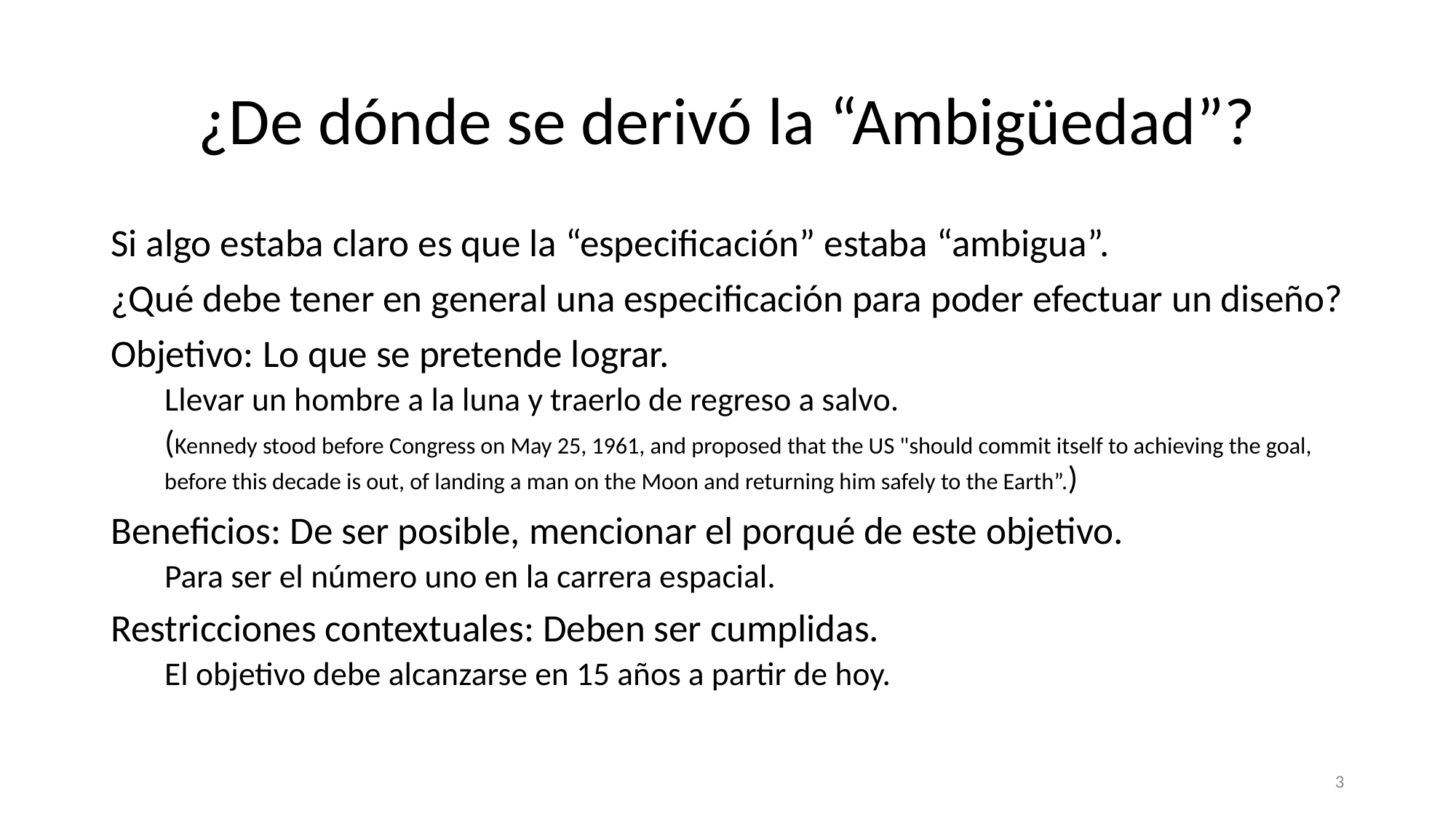

# ¿De dónde se derivó la “Ambigüedad”?
Si algo estaba claro es que la “especificación” estaba “ambigua”.
¿Qué debe tener en general una especificación para poder efectuar un diseño?
Objetivo: Lo que se pretende lograr.
Llevar un hombre a la luna y traerlo de regreso a salvo.
(Kennedy stood before Congress on May 25, 1961, and proposed that the US "should commit itself to achieving the goal, before this decade is out, of landing a man on the Moon and returning him safely to the Earth”.)
Beneficios: De ser posible, mencionar el porqué de este objetivo.
Para ser el número uno en la carrera espacial.
Restricciones contextuales: Deben ser cumplidas.
El objetivo debe alcanzarse en 15 años a partir de hoy.
3